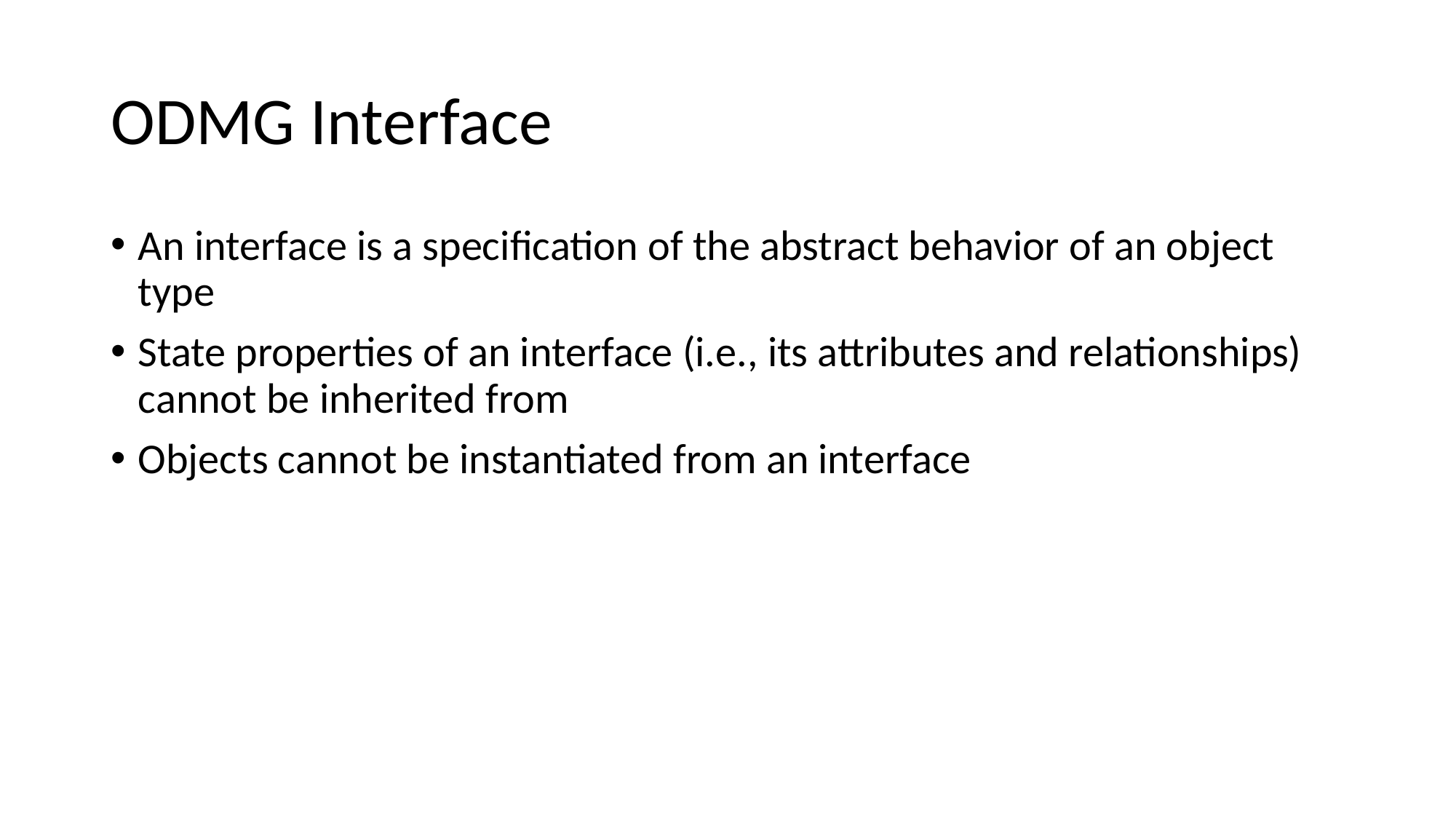

# ODMG Interface
An interface is a specification of the abstract behavior of an object type
State properties of an interface (i.e., its attributes and relationships) cannot be inherited from
Objects cannot be instantiated from an interface